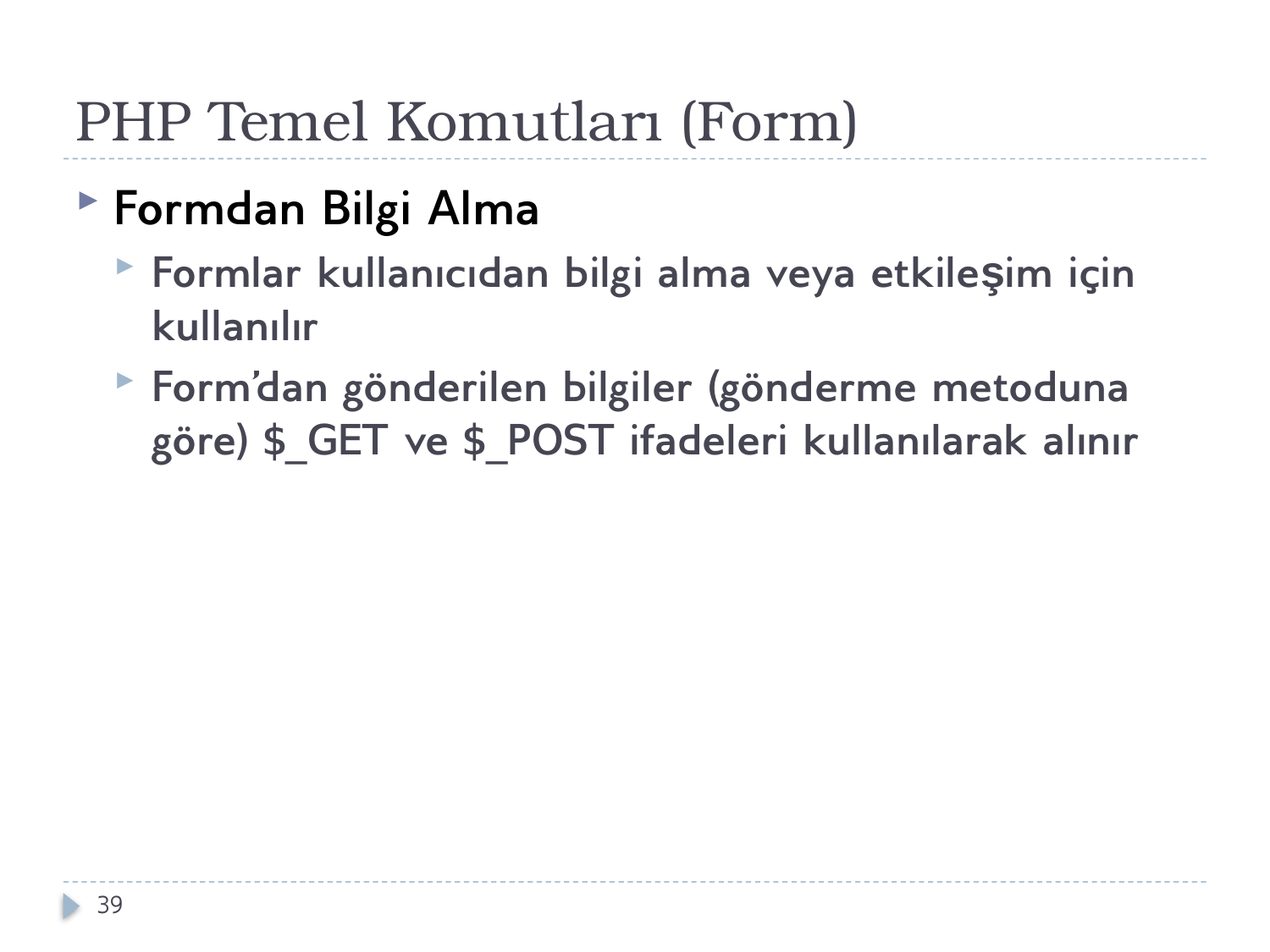

# PHP Temel Komutları (Form)
Formdan Bilgi Alma
Formlar kullanıcıdan bilgi alma veya etkileşim için kullanılır
Form’dan gönderilen bilgiler (gönderme metoduna göre) $_GET ve $_POST ifadeleri kullanılarak alınır

39